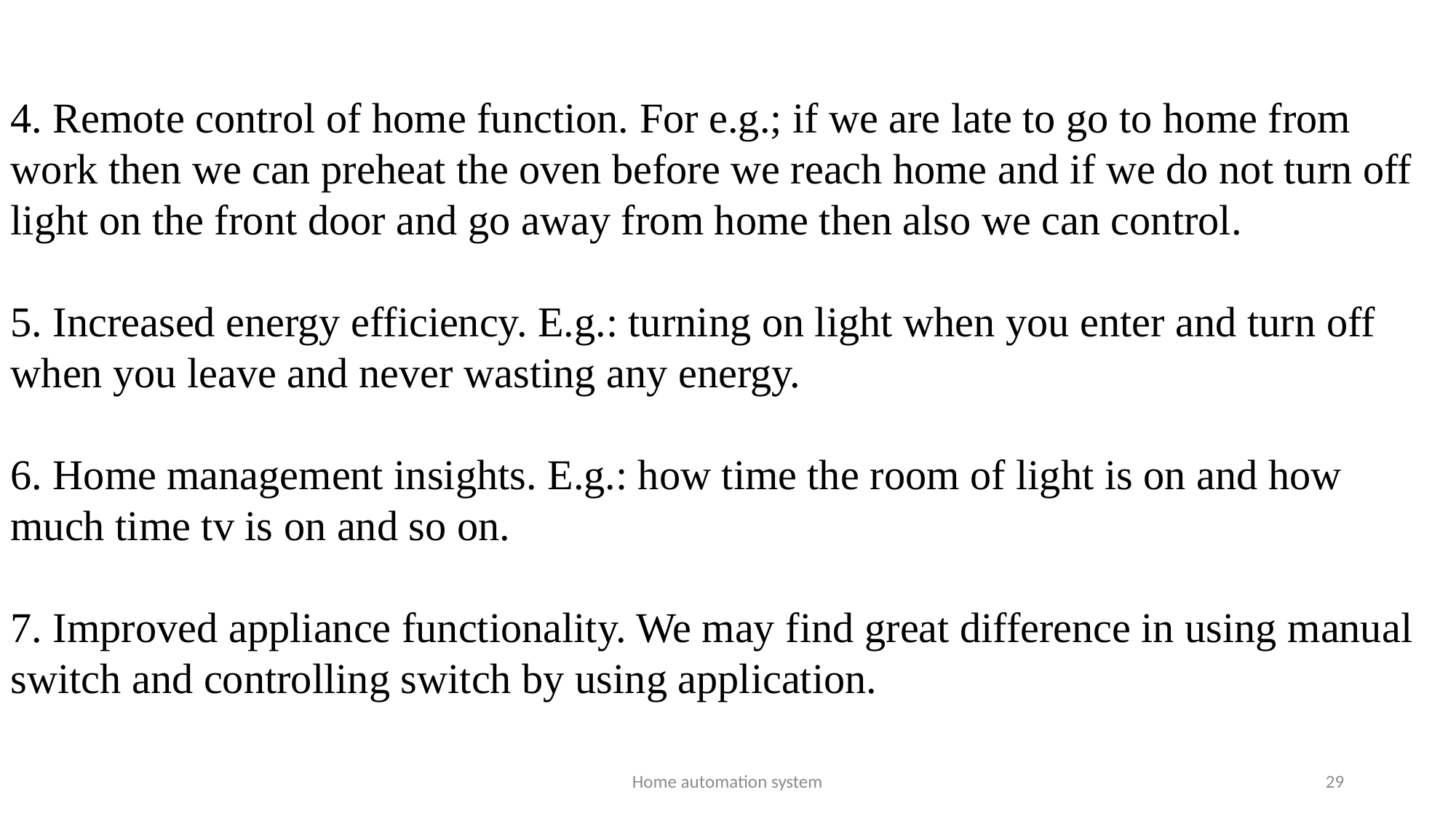

4. Remote control of home function. For e.g.; if we are late to go to home from work then we can preheat the oven before we reach home and if we do not turn off light on the front door and go away from home then also we can control.

5. Increased energy efficiency. E.g.: turning on light when you enter and turn off when you leave and never wasting any energy.

6. Home management insights. E.g.: how time the room of light is on and how much time tv is on and so on.

7. Improved appliance functionality. We may find great difference in using manual switch and controlling switch by using application.

Home automation system
29